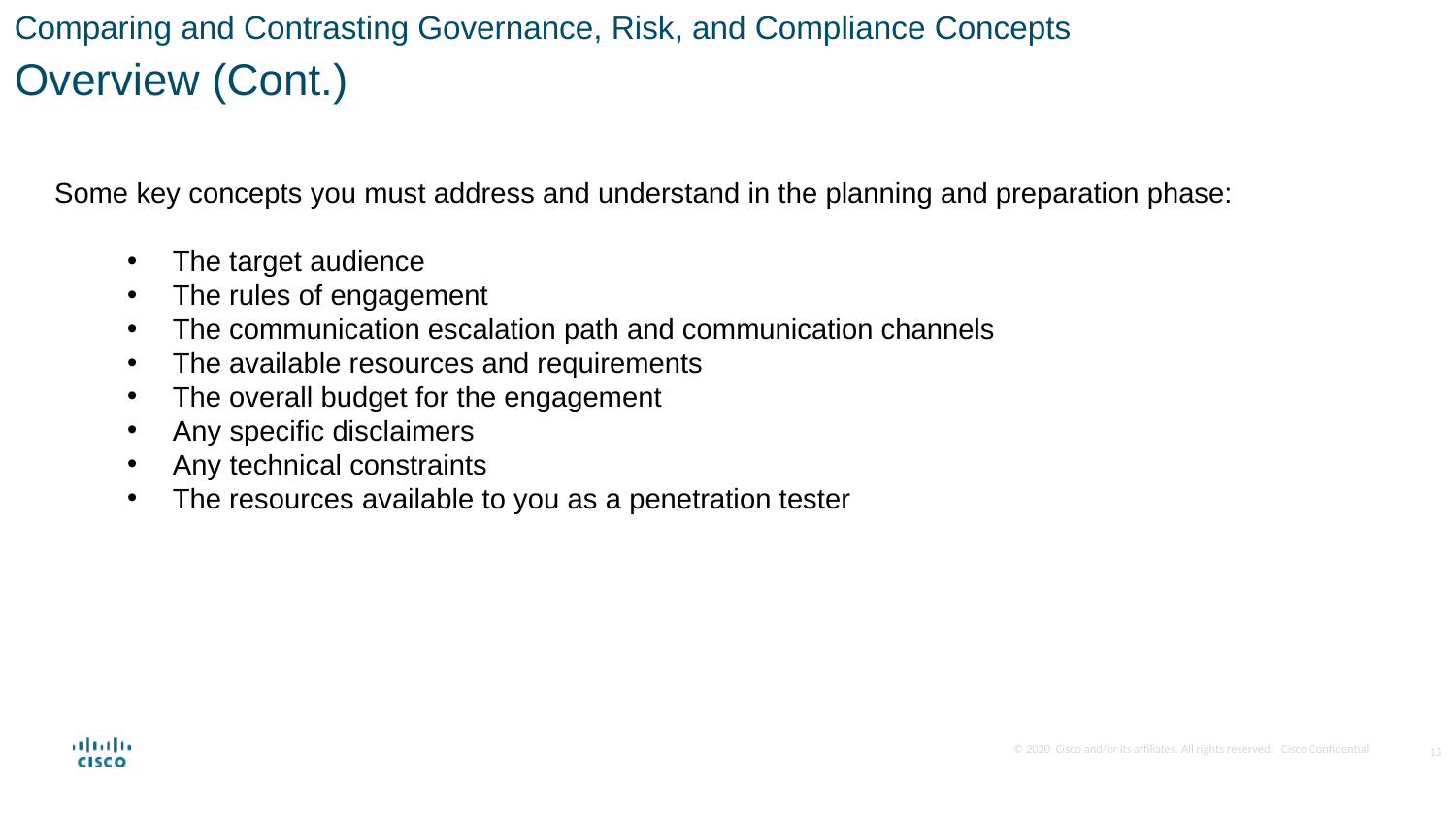

Comparing and Contrasting Governance, Risk, and Compliance Concepts
Overview (Cont.)
Some key concepts you must address and understand in the planning and preparation phase:

The target audience
The rules of engagement
The communication escalation path and communication channels
The available resources and requirements
The overall budget for the engagement
Any specific disclaimers
Any technical constraints
The resources available to you as a penetration tester

13